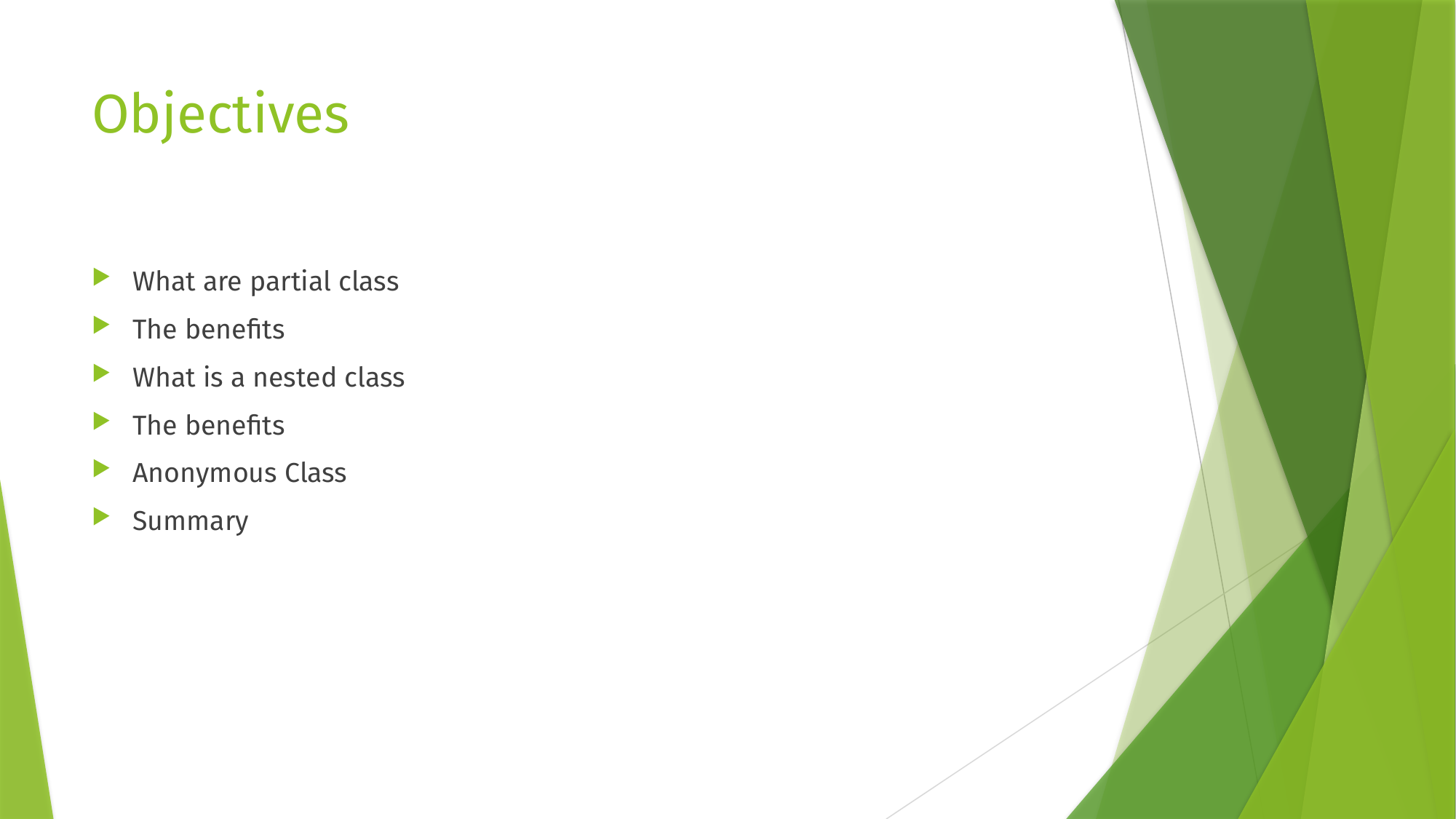

# Objectives
What are partial class
The benefits
What is a nested class
The benefits
Anonymous Class
Summary